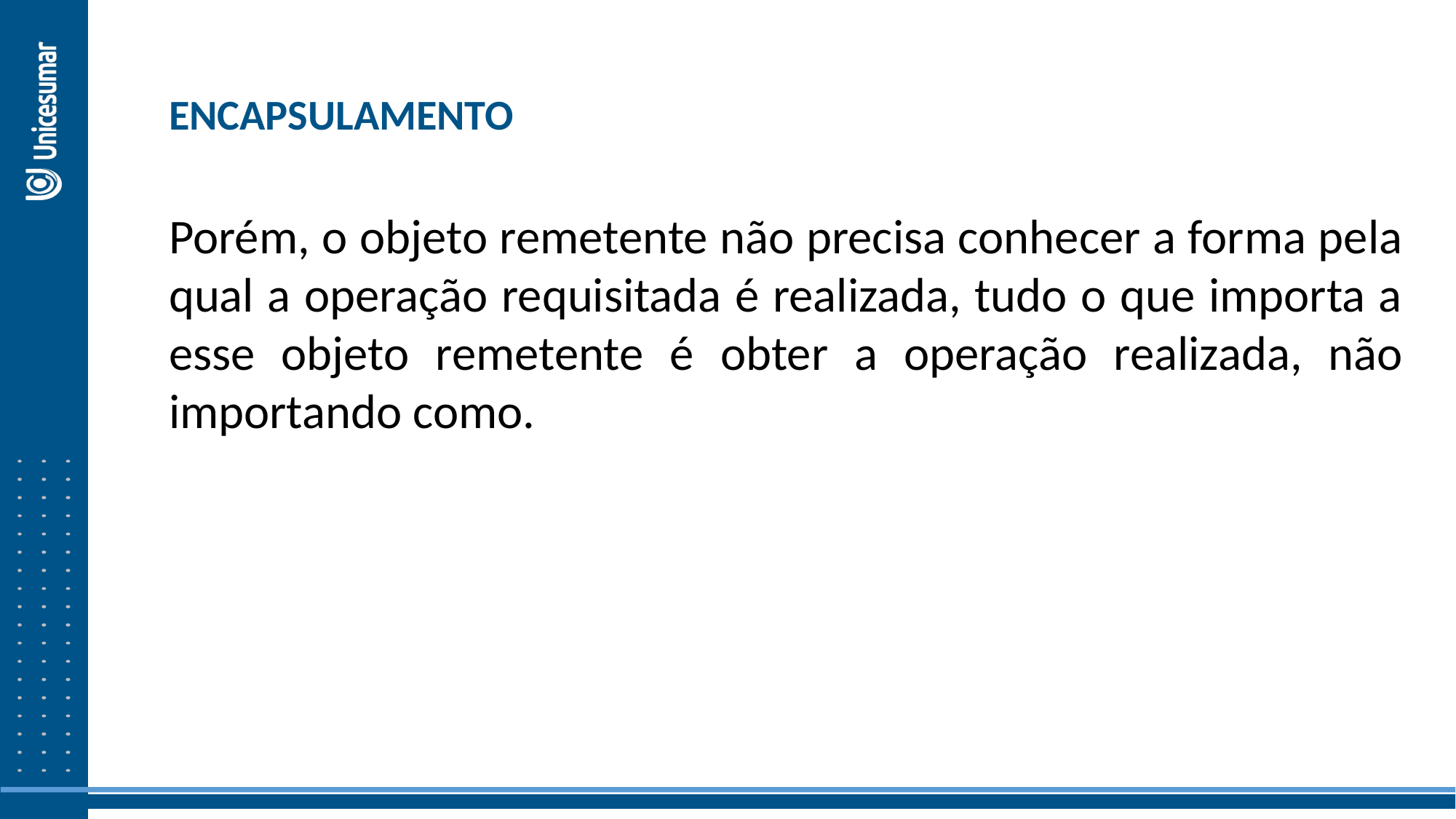

ENCAPSULAMENTO
Porém, o objeto remetente não precisa conhecer a forma pela qual a operação requisitada é realizada, tudo o que importa a esse objeto remetente é obter a operação realizada, não importando como.